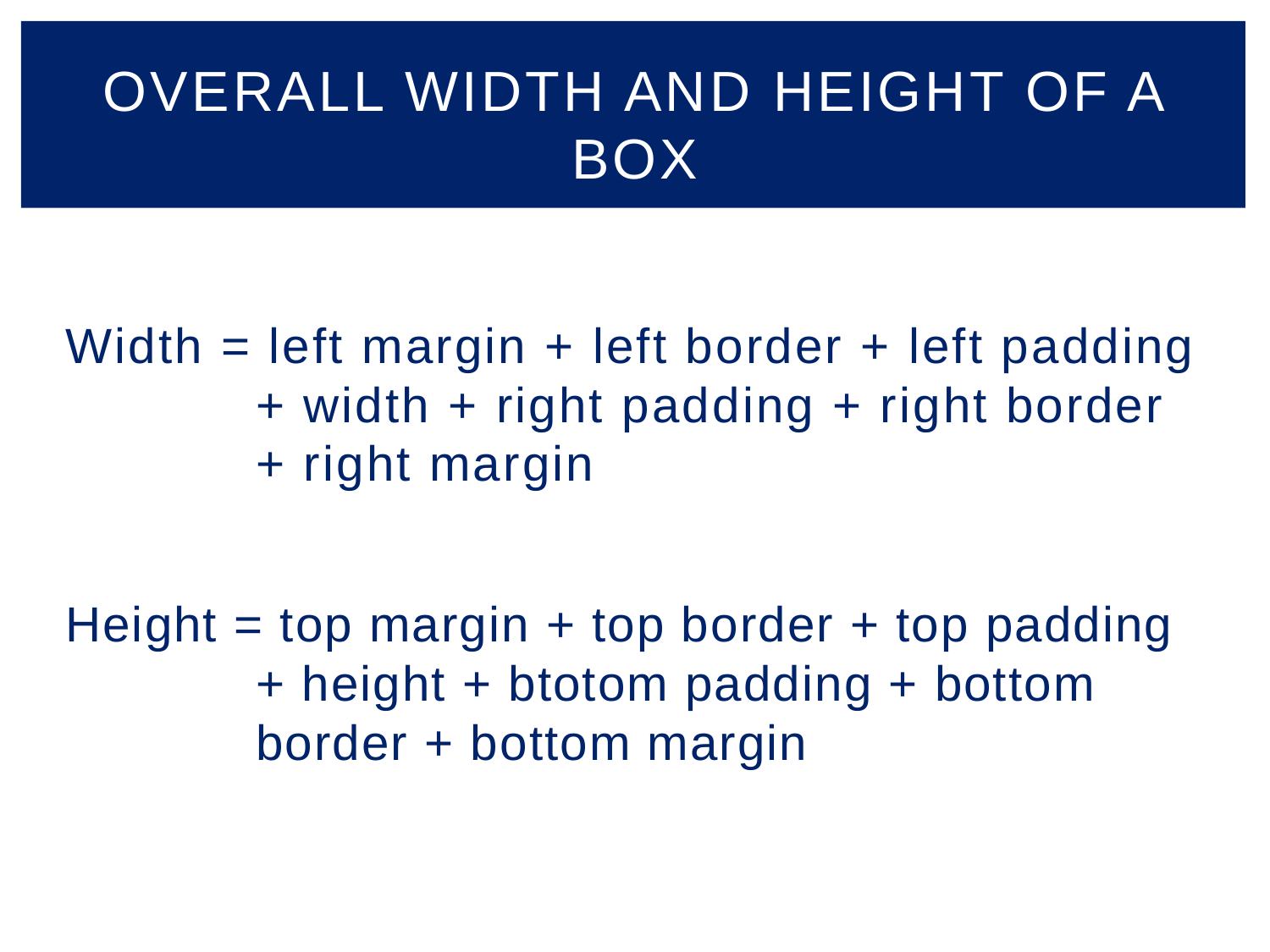

# Overall width and height of a box

Width = left margin + left border + left padding + width + right padding + right border + right margin

Height = top margin + top border + top padding + height + btotom padding + bottom border + bottom margin